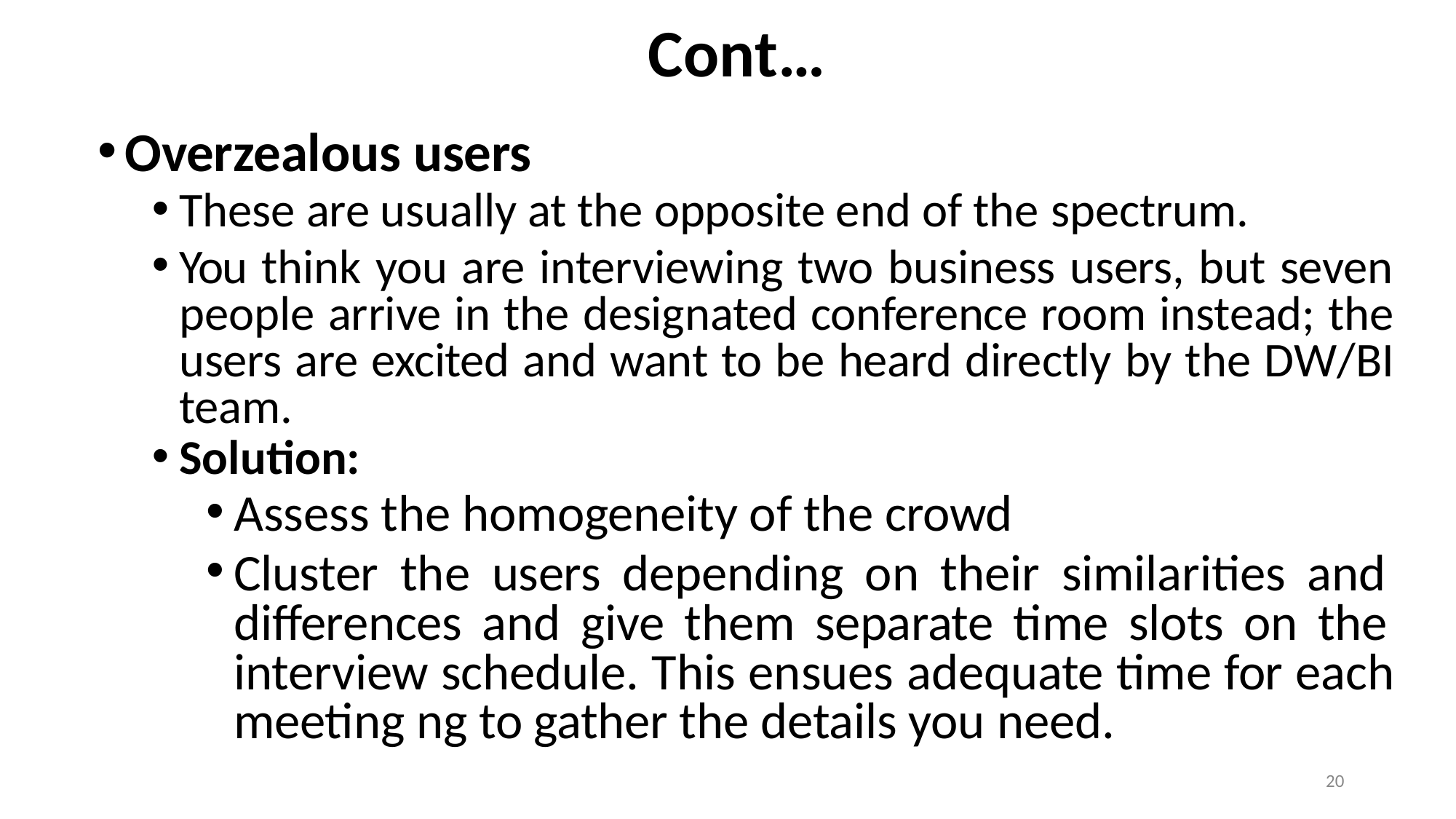

# Cont…
Overzealous users
These are usually at the opposite end of the spectrum.
You think you are interviewing two business users, but seven  people arrive in the designated conference room instead; the  users are excited and want to be heard directly by the DW/BI  team.
Solution:
Assess the homogeneity of the crowd
Cluster the users depending on their similarities and  differences and give them separate time slots on the  interview schedule. This ensues adequate time for each  meeting ng to gather the details you need.
20